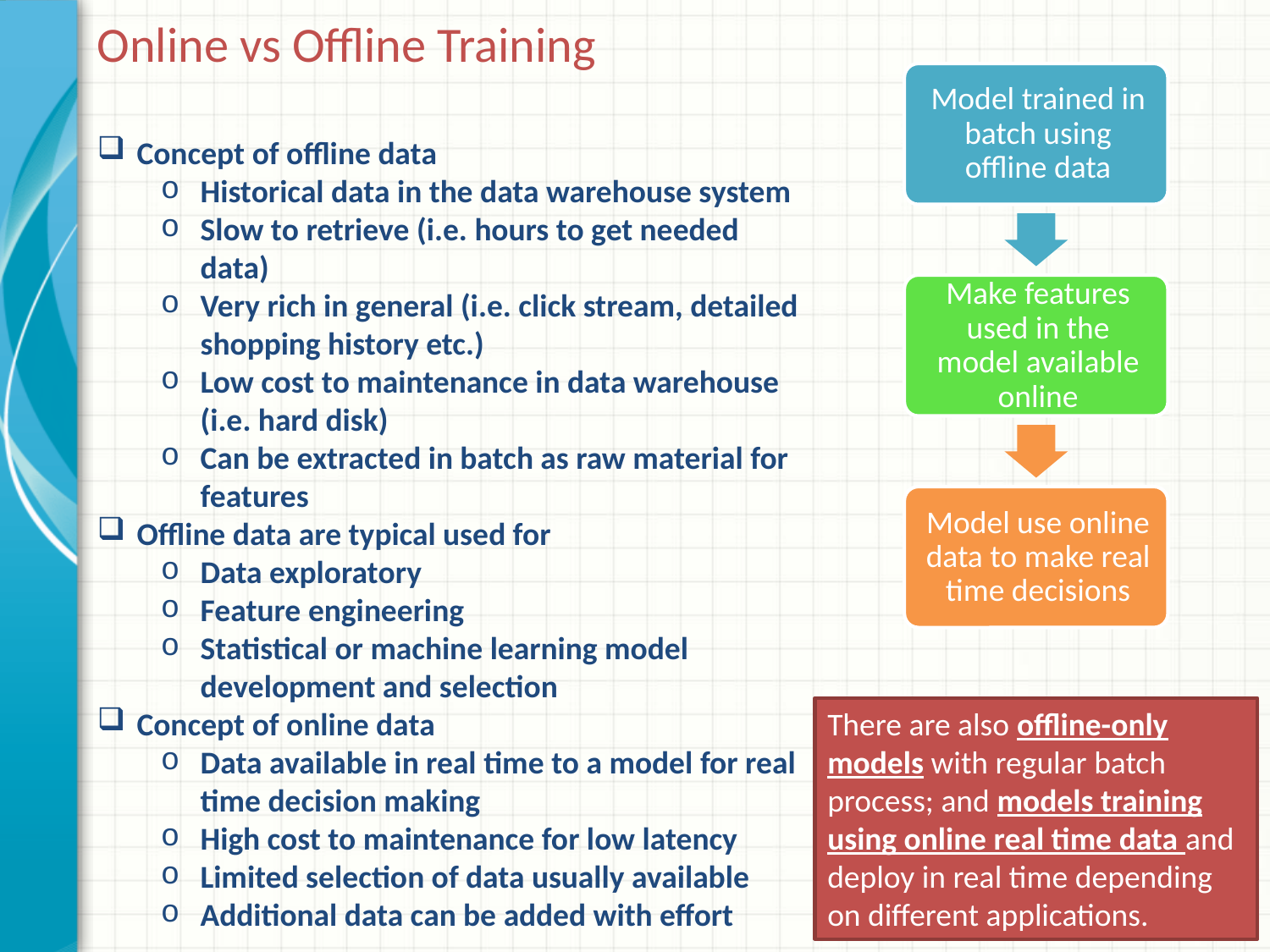

# Online vs Offline Training
Model trained in batch using offline data

Make features used in the model available online

Model use online data to make real time decisions
Concept of offline data
Historical data in the data warehouse system
Slow to retrieve (i.e. hours to get needed data)
Very rich in general (i.e. click stream, detailed shopping history etc.)
Low cost to maintenance in data warehouse (i.e. hard disk)
Can be extracted in batch as raw material for features
Offline data are typical used for
Data exploratory
Feature engineering
Statistical or machine learning model development and selection
Concept of online data
Data available in real time to a model for real time decision making
High cost to maintenance for low latency
Limited selection of data usually available
Additional data can be added with effort
There are also offline-only models with regular batch process; and models training using online real time data and deploy in real time depending on different applications.